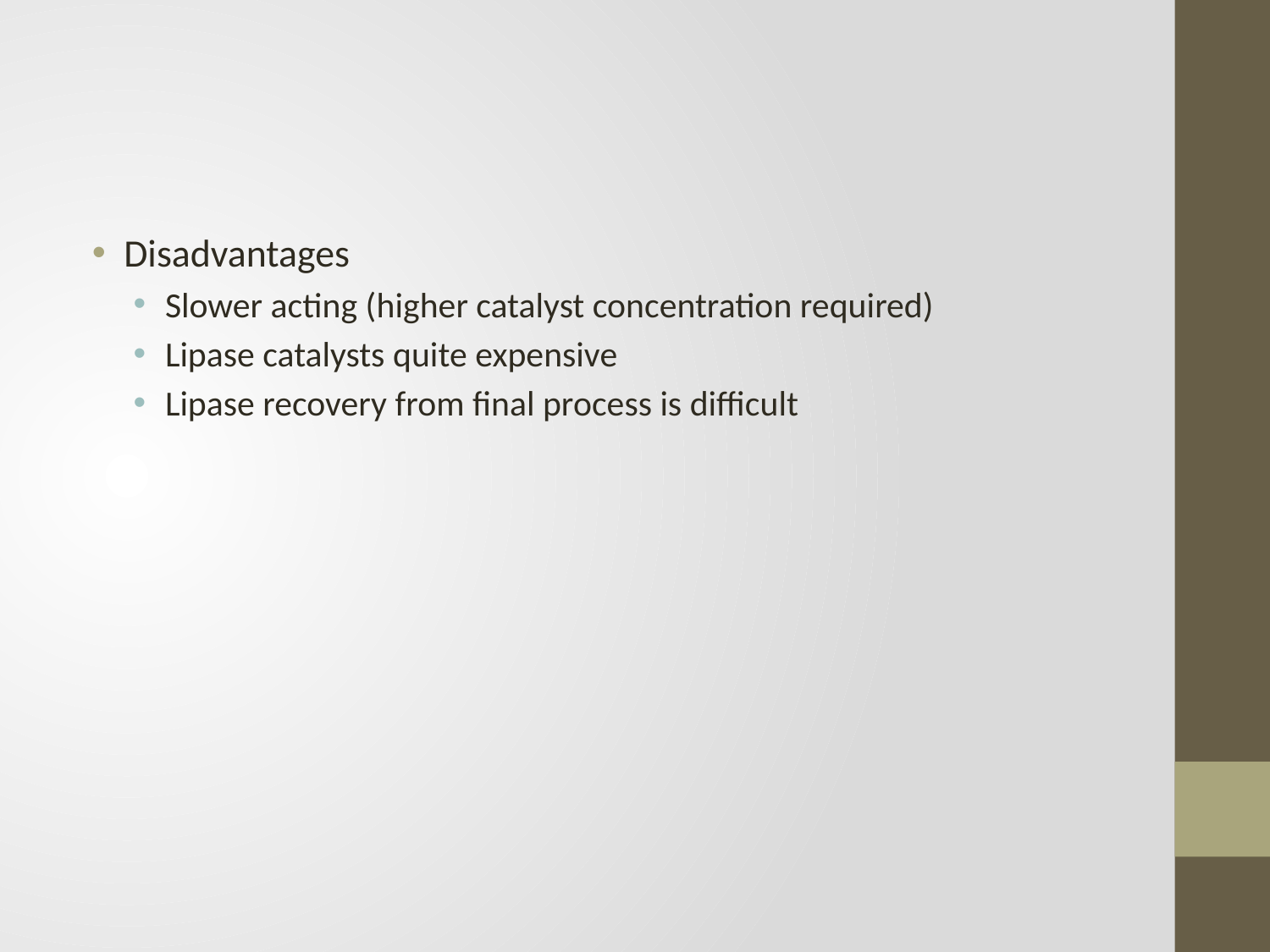

#
Disadvantages
Slower acting (higher catalyst concentration required)
Lipase catalysts quite expensive
Lipase recovery from final process is difficult